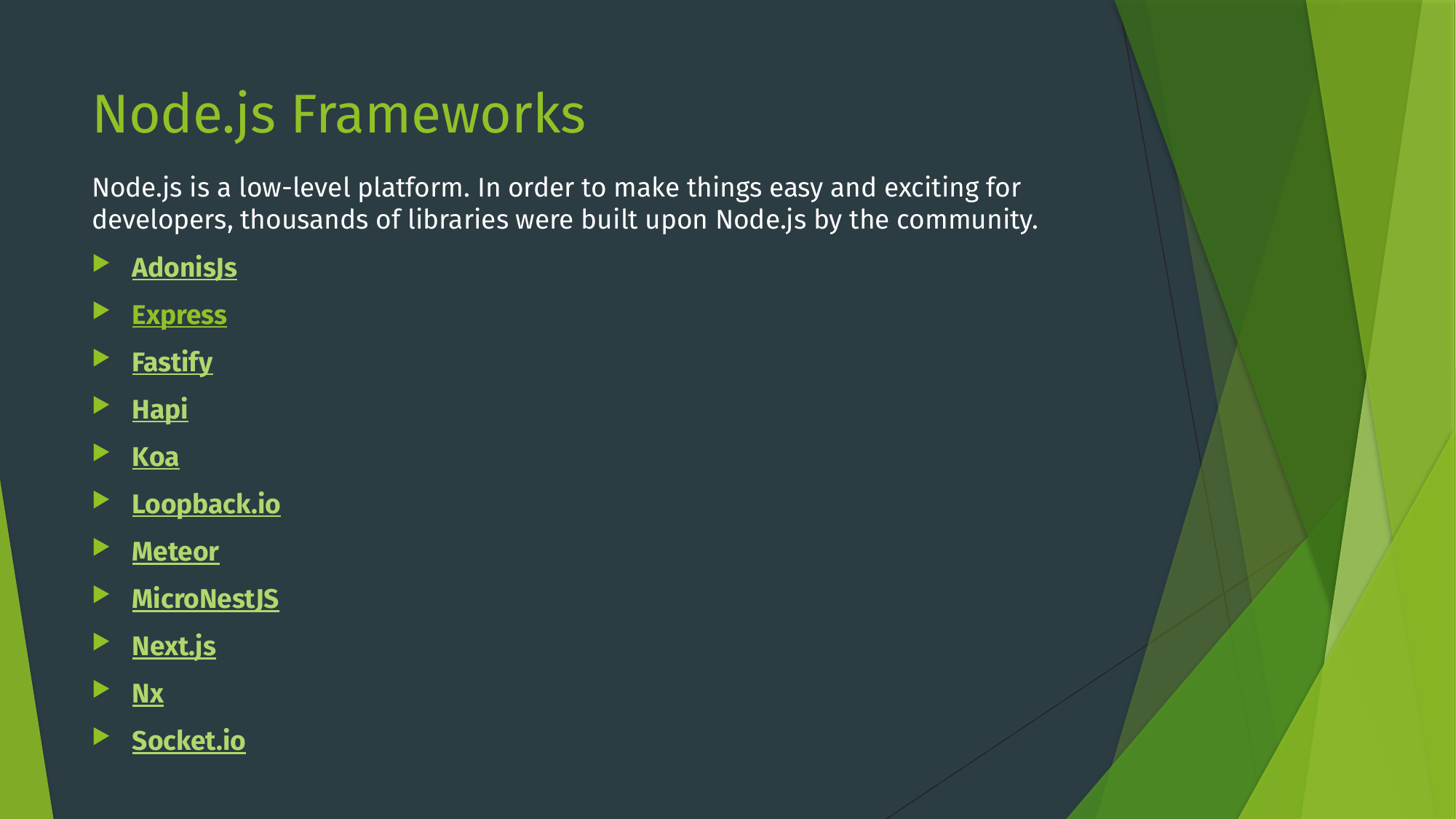

# Node.js Frameworks
Node.js is a low-level platform. In order to make things easy and exciting for developers, thousands of libraries were built upon Node.js by the community.
AdonisJs
Express
Fastify
Hapi
Koa
Loopback.io
Meteor
MicroNestJS
Next.js
Nx
Socket.io